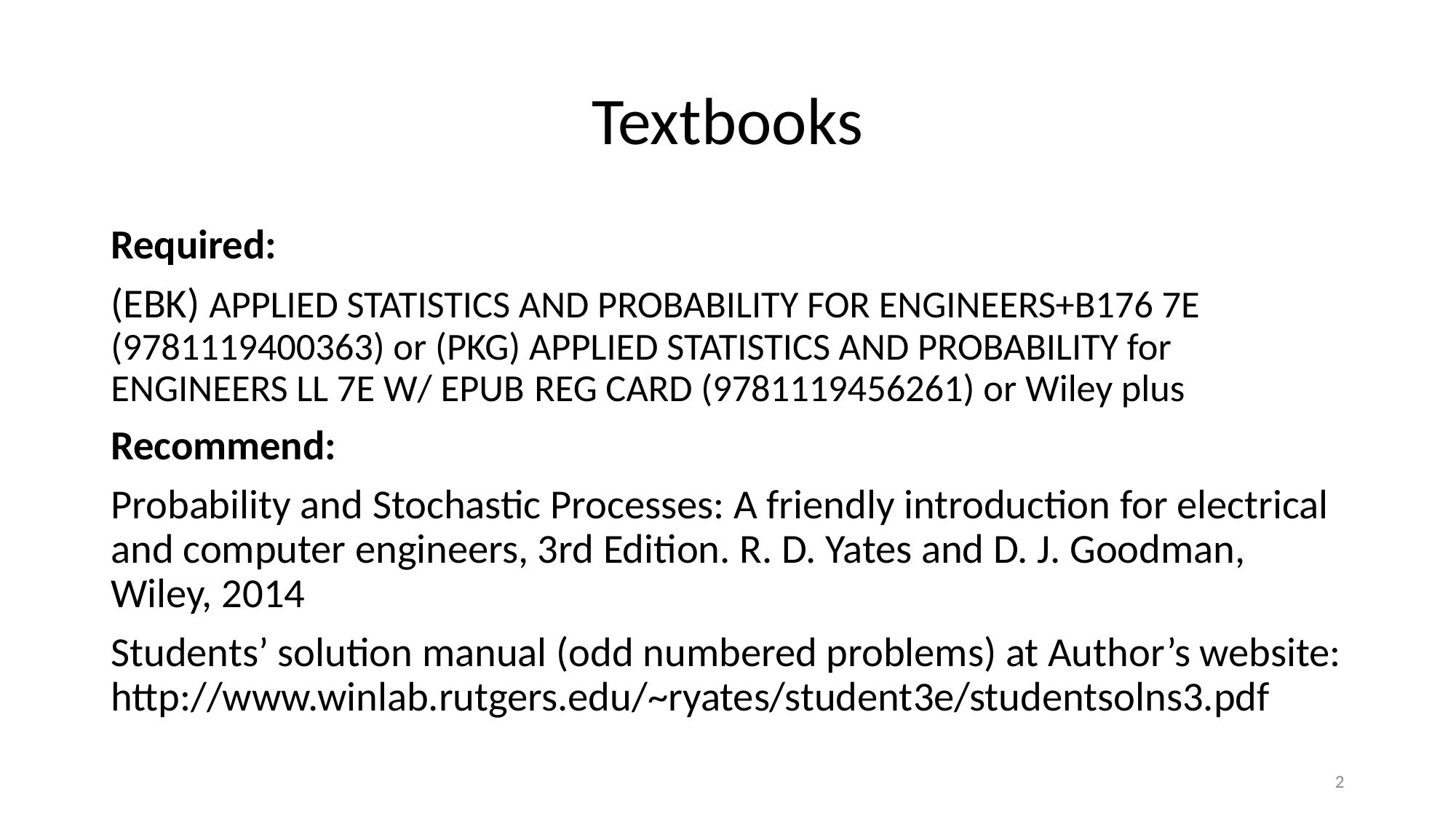

# Textbooks
Required:
(EBK) APPLIED STATISTICS AND PROBABILITY FOR ENGINEERS+B176 7E (9781119400363) or (PKG) APPLIED STATISTICS AND PROBABILITY for ENGINEERS LL 7E W/ EPUB 	REG CARD (9781119456261) or Wiley plus
Recommend:
Probability and Stochastic Processes: A friendly introduction for electrical and computer engineers, 3rd Edition. R. D. Yates and D. J. Goodman, Wiley, 2014
Students’ solution manual (odd numbered problems) at Author’s website: http://www.winlab.rutgers.edu/~ryates/student3e/studentsolns3.pdf
2